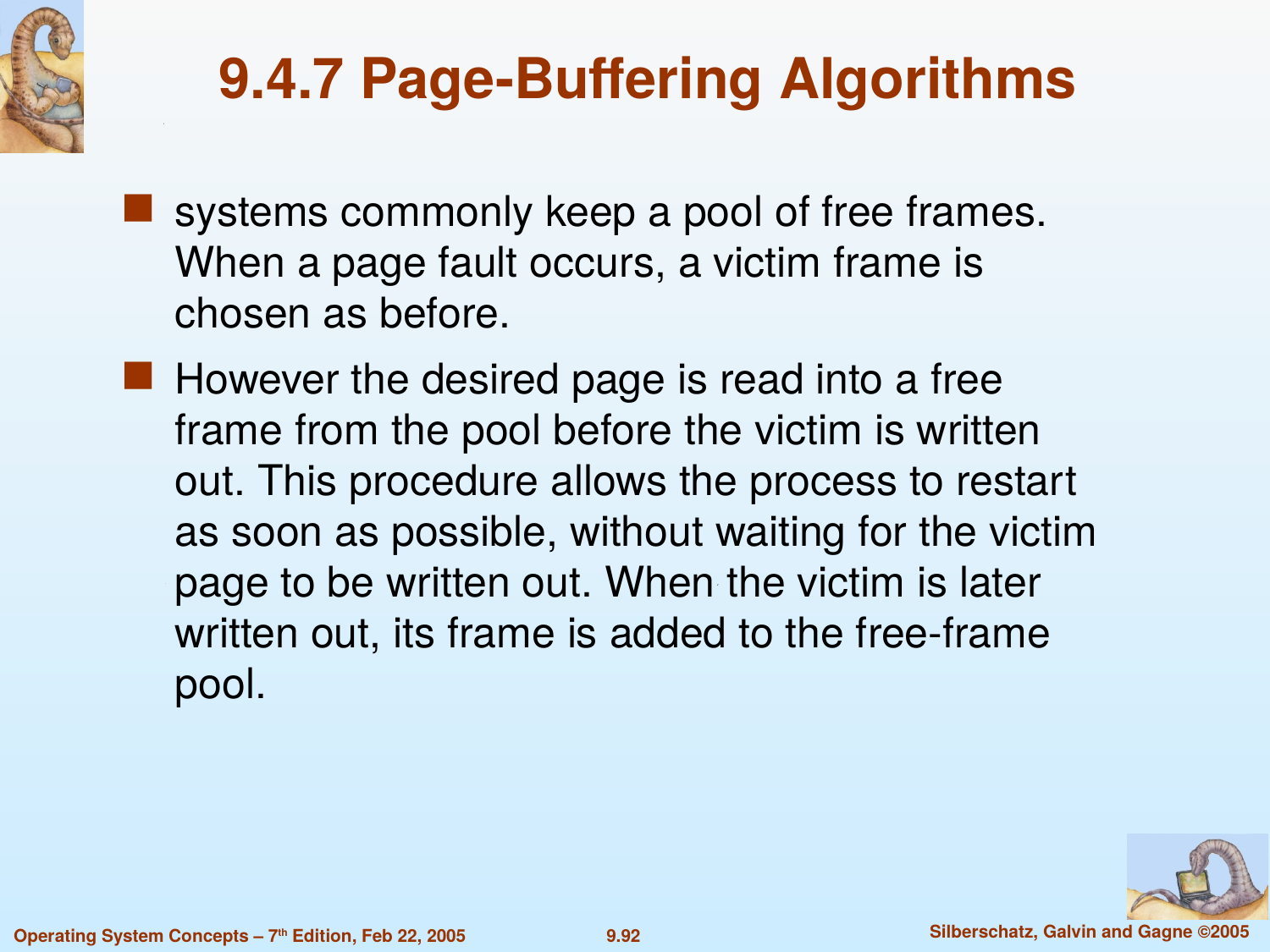

9.4.7 Page-Buffering Algorithms
systems commonly keep a pool of free frames. When a page fault occurs, a victim frame is chosen as before.
However the desired page is read into a free frame from the pool before the victim is written out. This procedure allows the process to restart as soon as possible, without waiting for the victim page to be written out. When the victim is later written out, its frame is added to the free-frame pool.